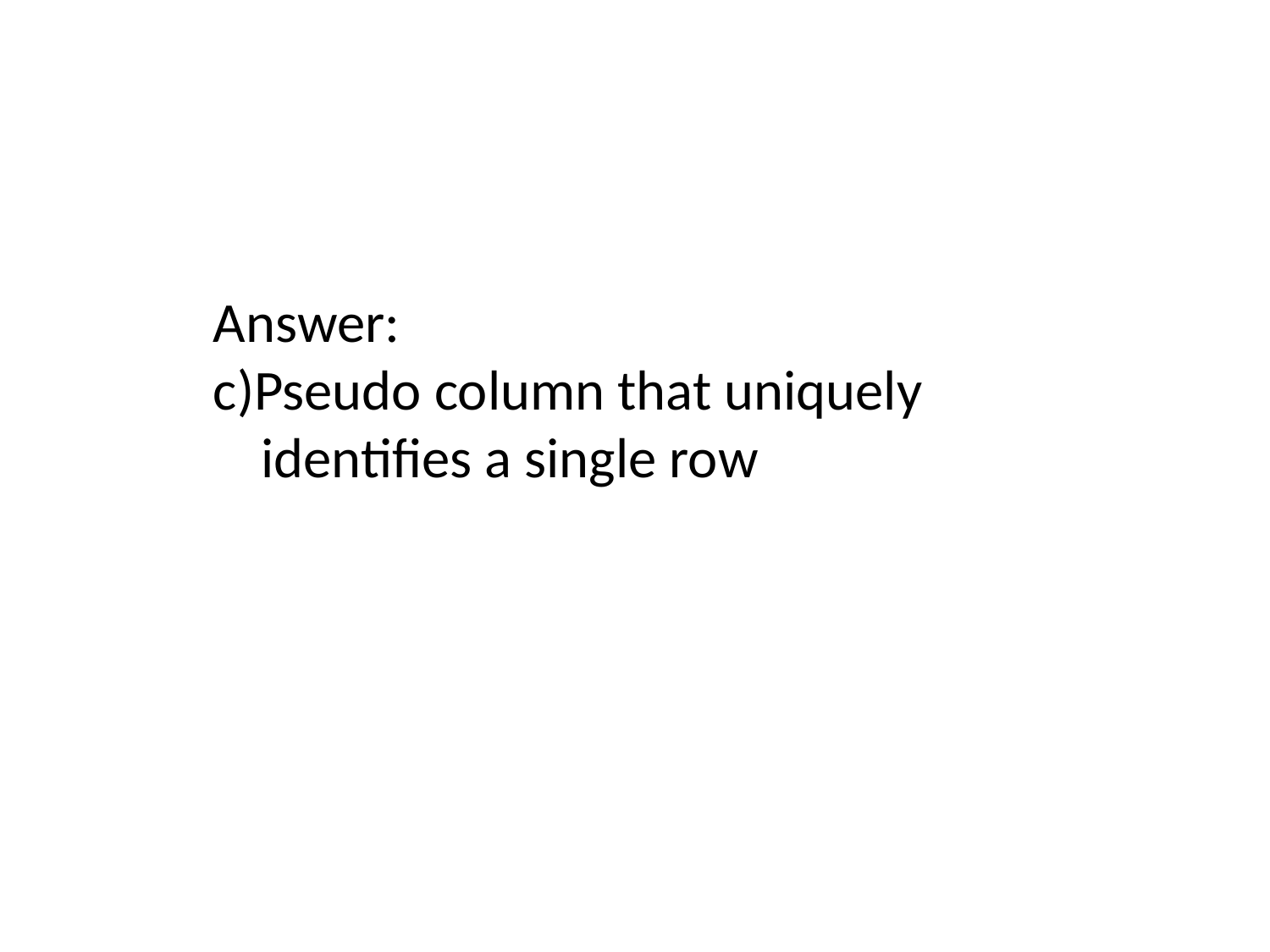

#
Answer:
c)Pseudo column that uniquely identifies a single row